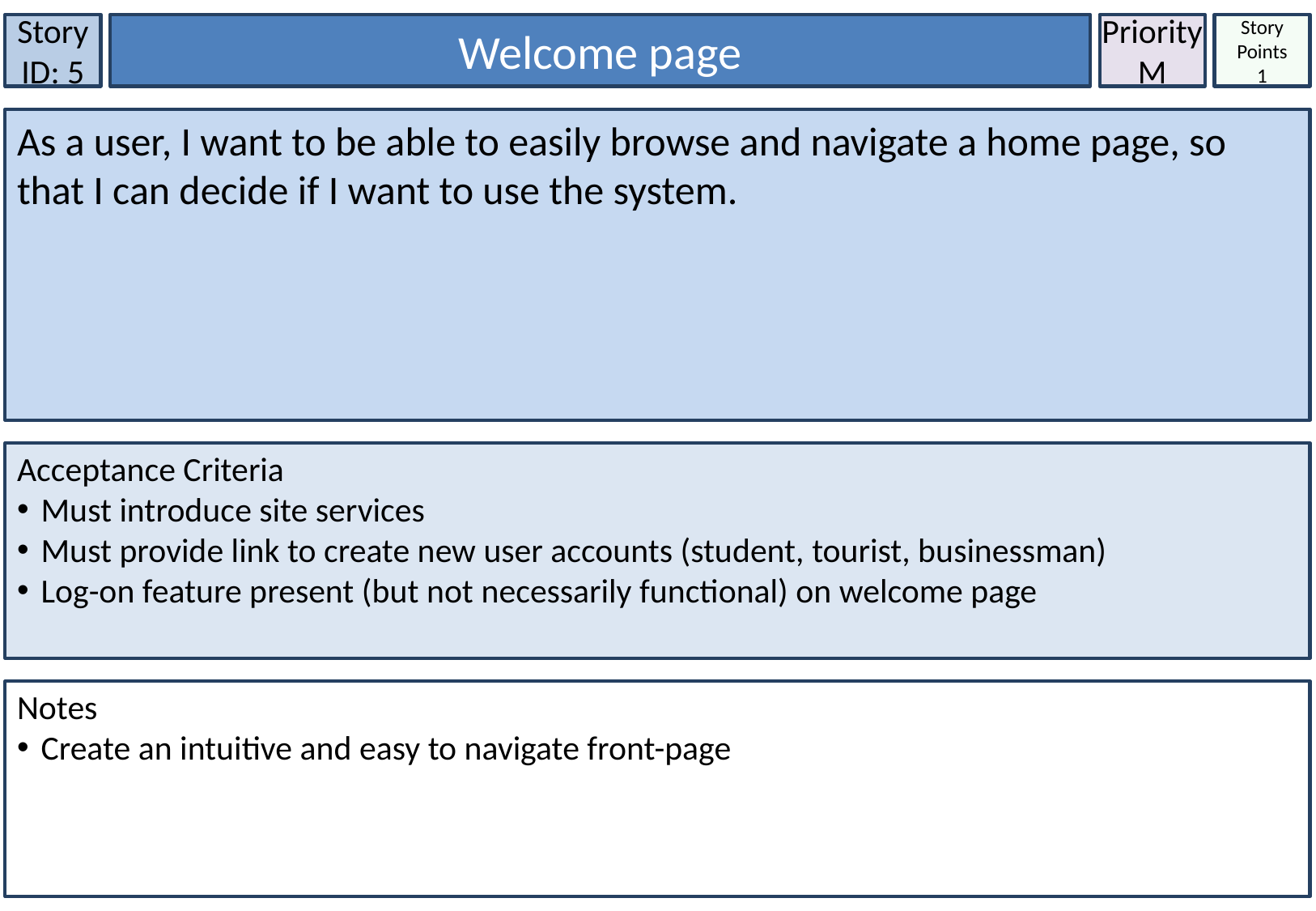

Story ID: 5
Welcome page
Priority
M
Story Points
1
As a user, I want to be able to easily browse and navigate a home page, so that I can decide if I want to use the system.
Acceptance Criteria
Must introduce site services
Must provide link to create new user accounts (student, tourist, businessman)
Log-on feature present (but not necessarily functional) on welcome page
Notes
Create an intuitive and easy to navigate front-page